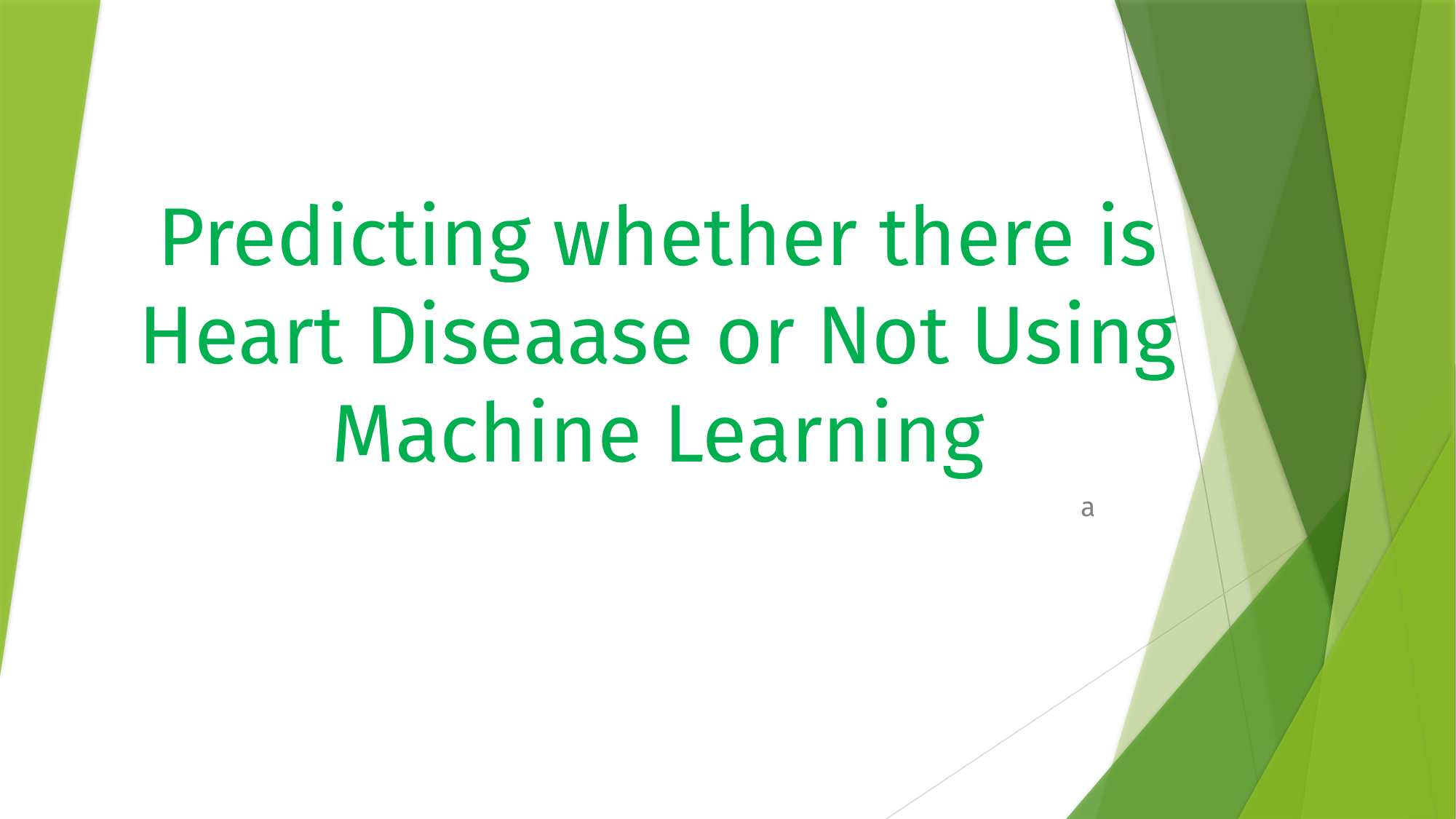

# Predicting whether there is Heart Diseaase or Not Using Machine Learning
a